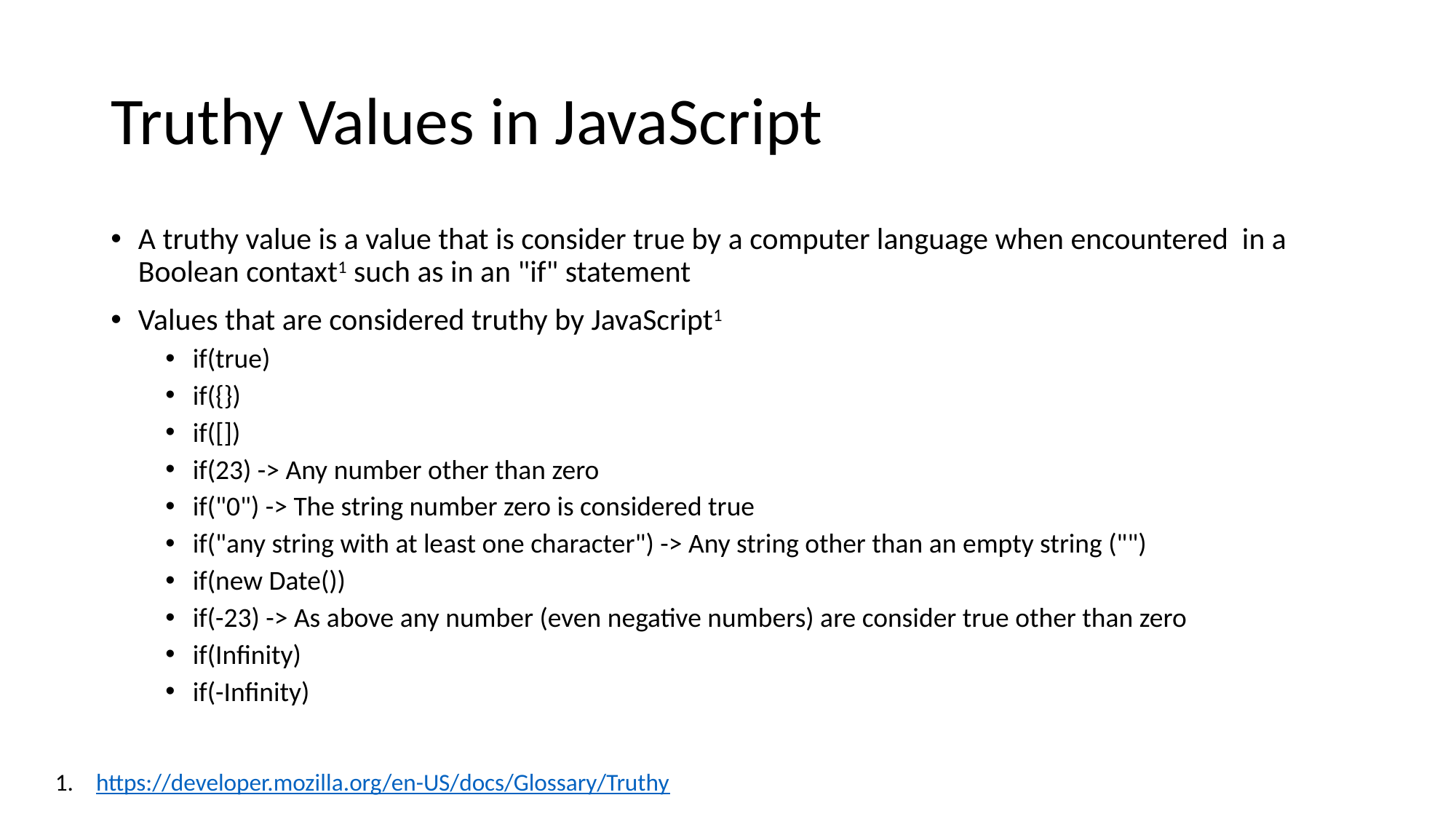

# Truthy Values in JavaScript
A truthy value is a value that is consider true by a computer language when encountered  in a Boolean contaxt1 such as in an "if" statement
Values that are considered truthy by JavaScript1
if(true)
if({})
if([])
if(23) -> Any number other than zero
if("0") -> The string number zero is considered true
if("any string with at least one character") -> Any string other than an empty string ("")
if(new Date())
if(-23) -> As above any number (even negative numbers) are consider true other than zero
if(Infinity)
if(-Infinity)

https://developer.mozilla.org/en-US/docs/Glossary/Truthy